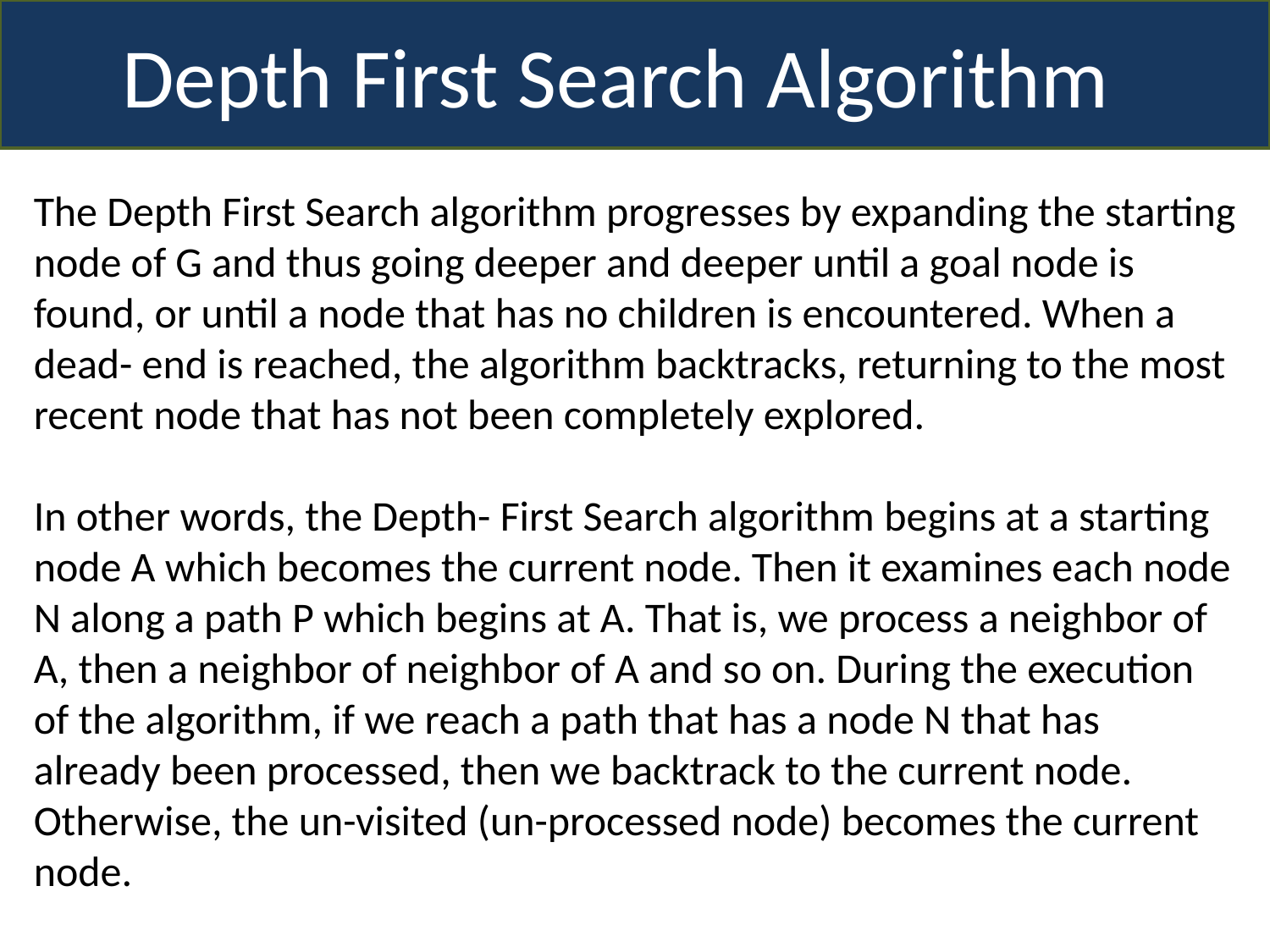

Depth First Search Algorithm
The Depth First Search algorithm progresses by expanding the starting node of G and thus going deeper and deeper until a goal node is found, or until a node that has no children is encountered. When a dead- end is reached, the algorithm backtracks, returning to the most recent node that has not been completely explored.

In other words, the Depth- First Search algorithm begins at a starting node A which becomes the current node. Then it examines each node N along a path P which begins at A. That is, we process a neighbor of A, then a neighbor of neighbor of A and so on. During the execution of the algorithm, if we reach a path that has a node N that has already been processed, then we backtrack to the current node. Otherwise, the un-visited (un-processed node) becomes the current node.